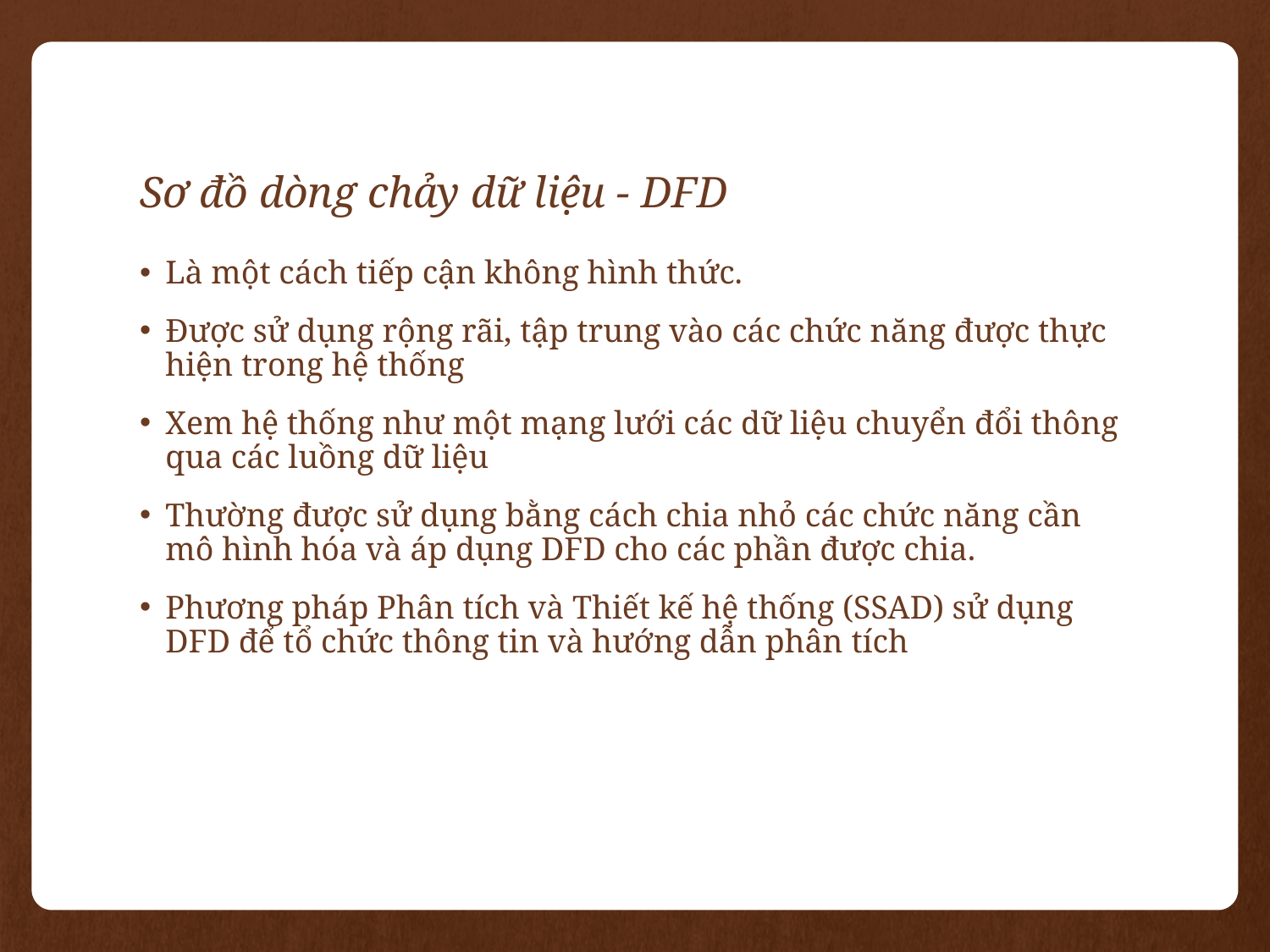

# Sơ đồ dòng chảy dữ liệu - DFD
Là một cách tiếp cận không hình thức.
Được sử dụng rộng rãi, tập trung vào các chức năng được thực hiện trong hệ thống
Xem hệ thống như một mạng lưới các dữ liệu chuyển đổi thông qua các luồng dữ liệu
Thường được sử dụng bằng cách chia nhỏ các chức năng cần mô hình hóa và áp dụng DFD cho các phần được chia.
Phương pháp Phân tích và Thiết kế hệ thống (SSAD) sử dụng DFD để tổ chức thông tin và hướng dẫn phân tích